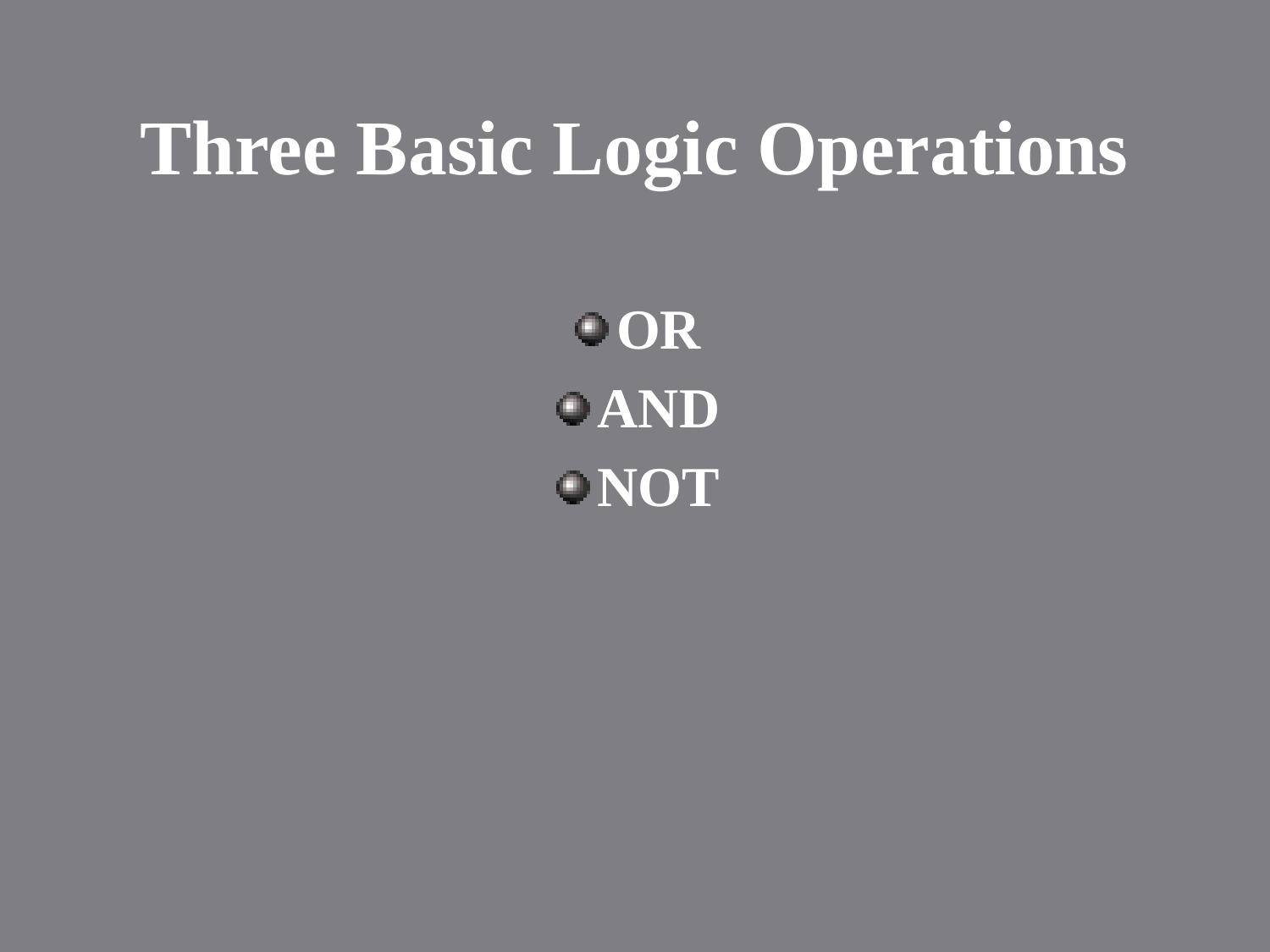

# Three Basic Logic Operations
OR
AND
NOT